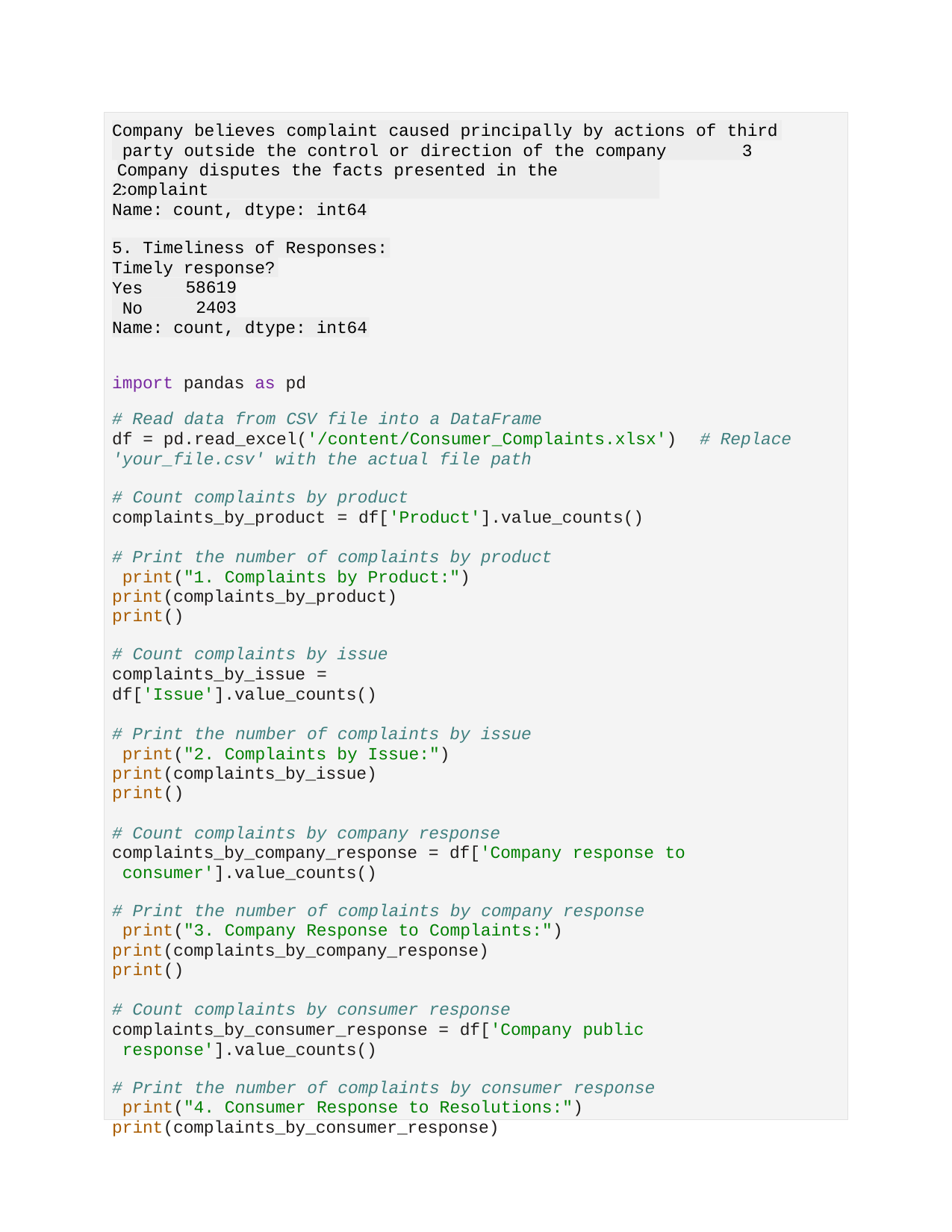

Company believes complaint caused principally by actions of third  party outside the control or direction of the company	3
Company disputes the facts presented in the complaint
2
Name: count, dtype: int64
5. Timeliness of Responses:

Timely response?
Yes  No
58619
2403

Name: count, dtype: int64

import pandas as pd

# Read data from CSV file into a DataFrame
df = pd.read_excel('/content/Consumer_Complaints.xlsx')
'your_file.csv' with the actual file path
# Replace
# Count complaints by product
complaints_by_product = df['Product'].value_counts()

# Print the number of complaints by product  print("1. Complaints by Product:")  print(complaints_by_product)
print()
# Count complaints by issue
complaints_by_issue = df['Issue'].value_counts()

# Print the number of complaints by issue  print("2. Complaints by Issue:")  print(complaints_by_issue)
print()

# Count complaints by company response  complaints_by_company_response = df['Company response to  consumer'].value_counts()
# Print the number of complaints by company response  print("3. Company Response to Complaints:")  print(complaints_by_company_response)
print()

# Count complaints by consumer response  complaints_by_consumer_response = df['Company public  response'].value_counts()
# Print the number of complaints by consumer response  print("4. Consumer Response to Resolutions:")  print(complaints_by_consumer_response)